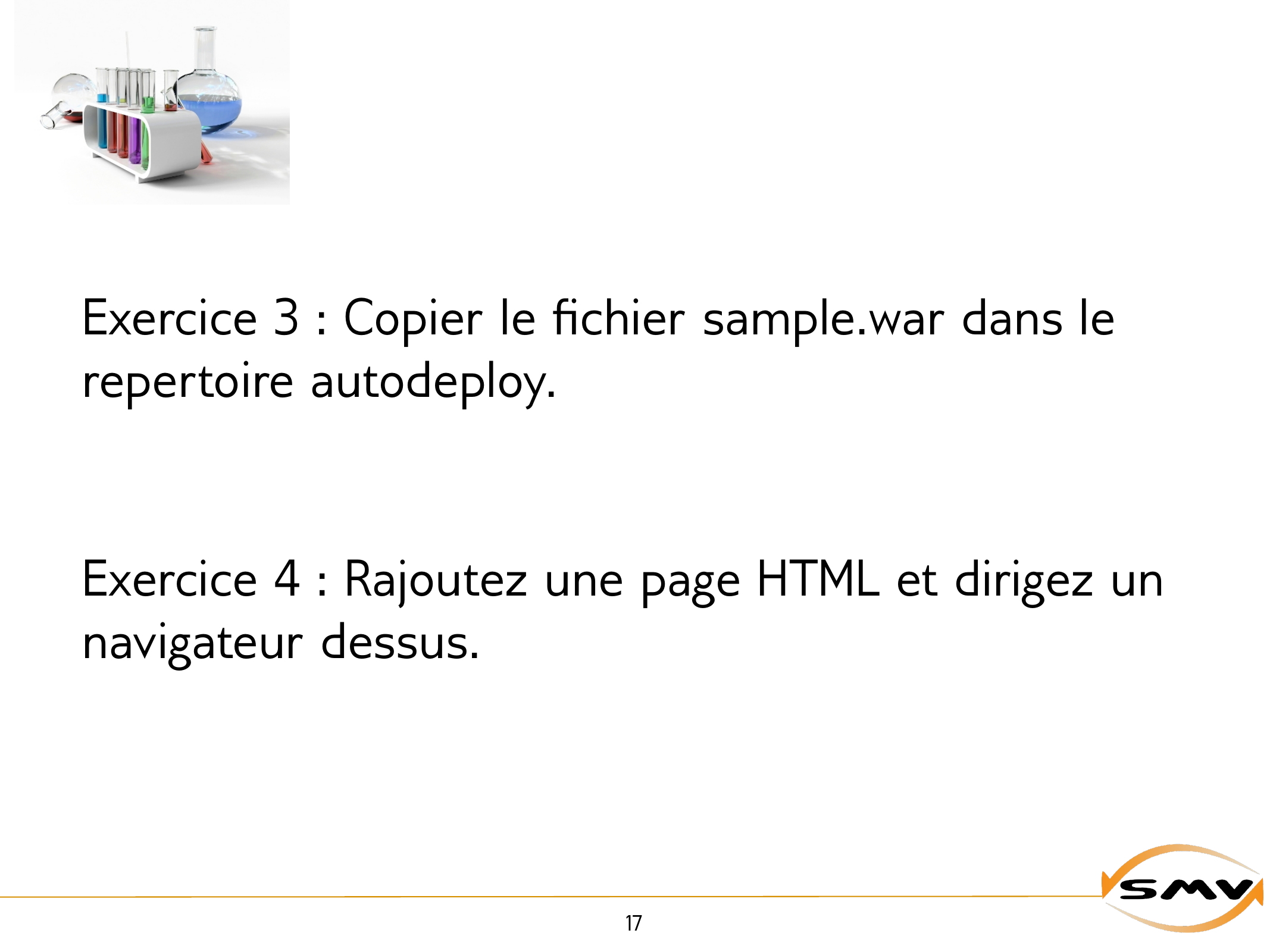

Exercice 3 : Copier le fichier sample.war dans le repertoire autodeploy.
Exercice 4 : Rajoutez une page HTML et dirigez un navigateur dessus.
17